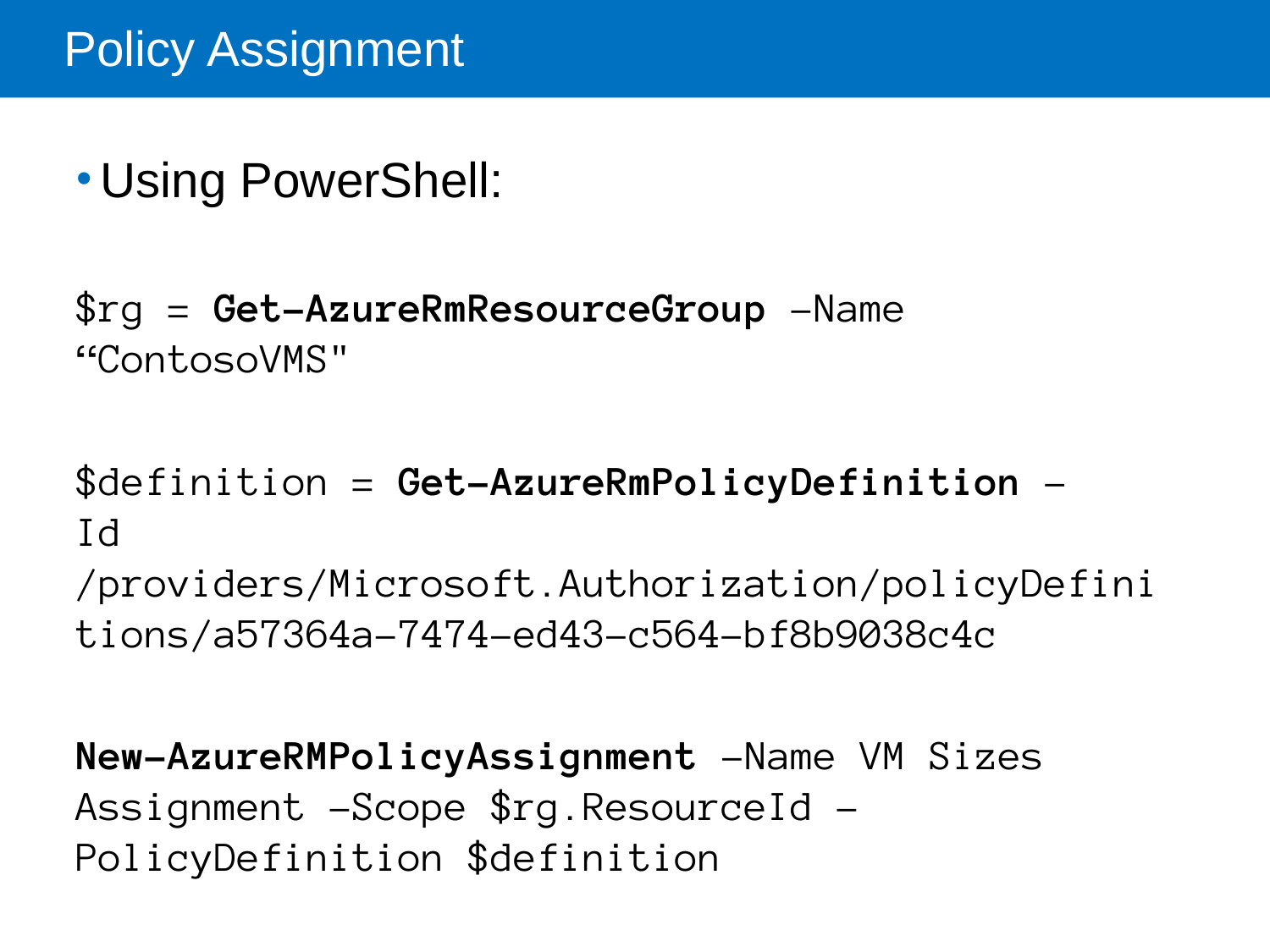

# Policy Assignment
Using PowerShell:

$rg = Get-AzureRmResourceGroup -Name “ContosoVMS"

$definition = Get-AzureRmPolicyDefinition -Id /providers/Microsoft.Authorization/policyDefinitions/a57364a-7474-ed43-c564-bf8b9038c4c

New-AzureRMPolicyAssignment -Name VM Sizes Assignment -Scope $rg.ResourceId -PolicyDefinition $definition